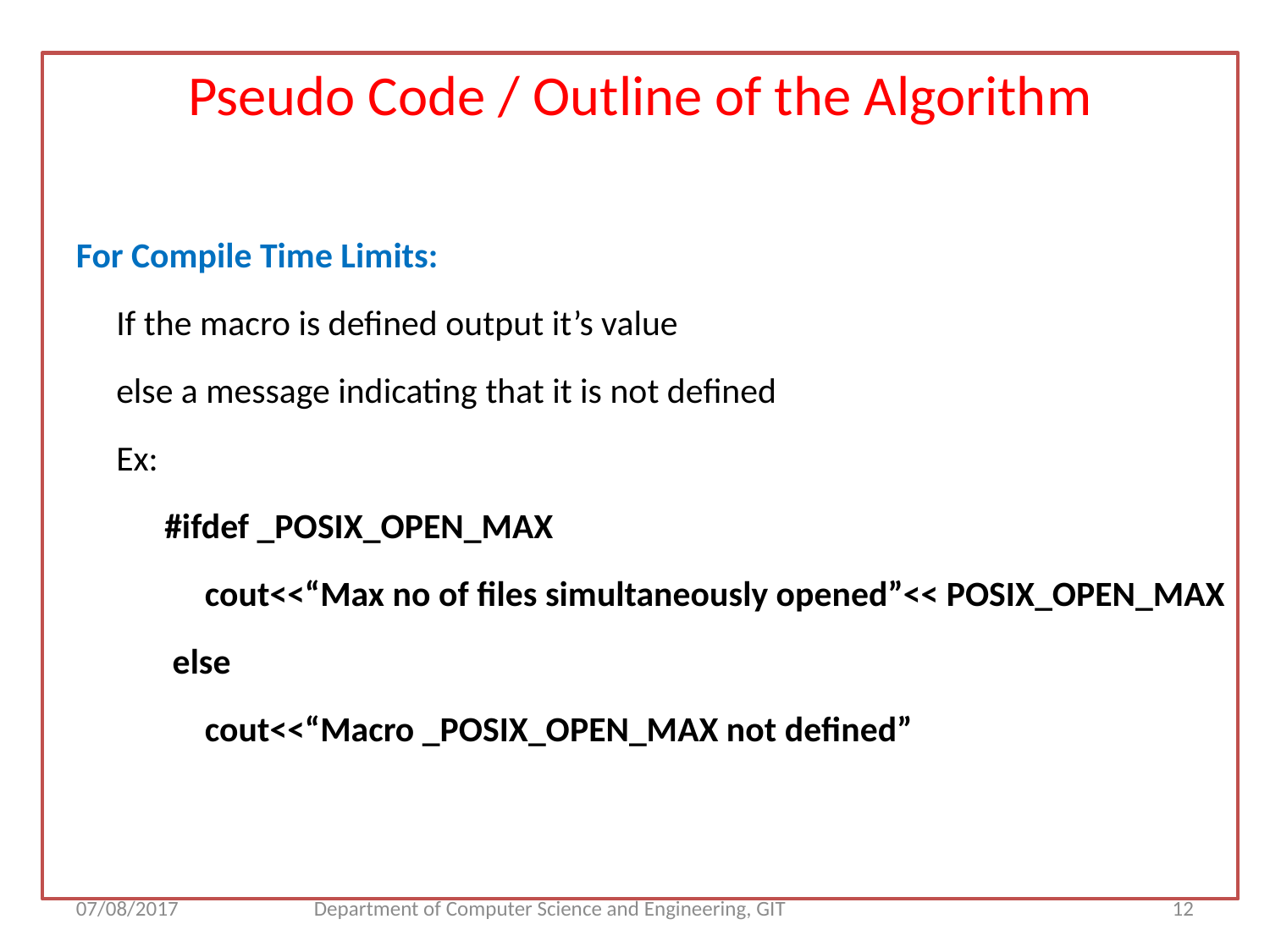

Pseudo Code / Outline of the Algorithm

For Compile Time Limits:
     If the macro is defined output it’s value
     else a message indicating that it is not defined
     Ex:
           #ifdef _POSIX_OPEN_MAX
                cout<<“Max no of files simultaneously opened”<< POSIX_OPEN_MAX
            else
                cout<<“Macro _POSIX_OPEN_MAX not defined”

07/08/2017
Department of Computer Science and Engineering, GIT
12